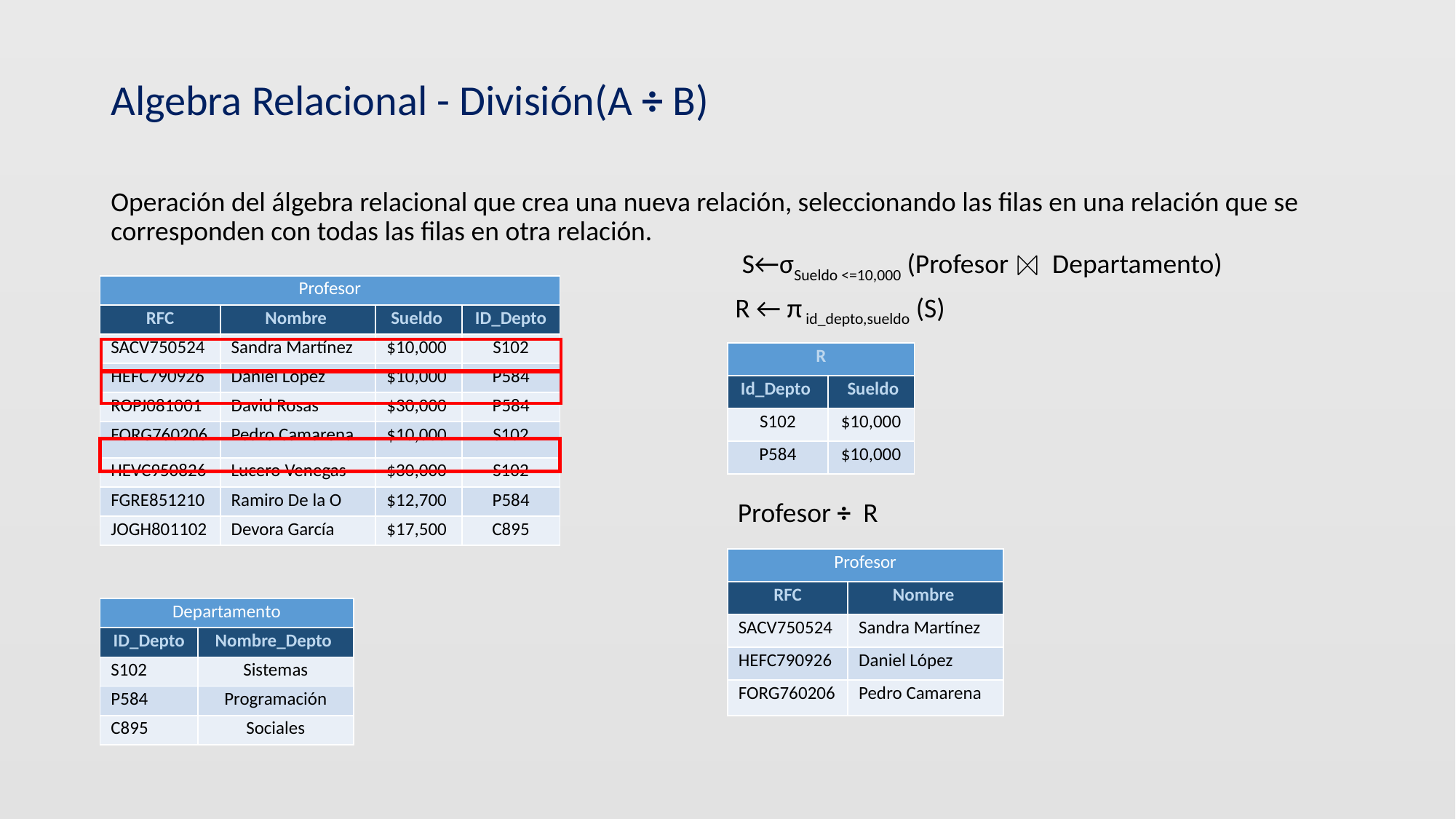

Algebra Relacional - División(A ÷ B)

Operación del álgebra relacional que crea una nueva relación, seleccionando las filas en una relación que se corresponden con todas las filas en otra relación.

S←σSueldo <=10,000 (Profesor ⨝  Departamento)
| Profesor |  |  |  |
| --- | --- | --- | --- |
| RFC | Nombre | Sueldo | ID\_Depto |
| SACV750524 | Sandra Martínez | $10,000 | S102 |
| HEFC790926 | Daniel López | $10,000 | P584 |
| ROPJ081001 | David Rosas | $30,000 | P584 |
| FORG760206 | Pedro Camarena | $10,000 | S102 |
| HEVC950826 | Lucero Venegas | $30,000 | S102 |
| FGRE851210 | Ramiro De la O | $12,700 | P584 |
| JOGH801102 | Devora García | $17,500 | C895 |
R ← π id_depto,sueldo (S)

| R |  |
| --- | --- |
| Id\_Depto | Sueldo |
| S102 | $10,000 |
| P584 | $10,000 |

Profesor ÷  R
| Profesor |  |
| --- | --- |
| RFC | Nombre |
| SACV750524 | Sandra Martínez |
| HEFC790926 | Daniel López |
| FORG760206 | Pedro Camarena |
| Departamento |  |
| --- | --- |
| ID\_Depto | Nombre\_Depto |
| S102 | Sistemas |
| P584 | Programación |
| C895 | Sociales |